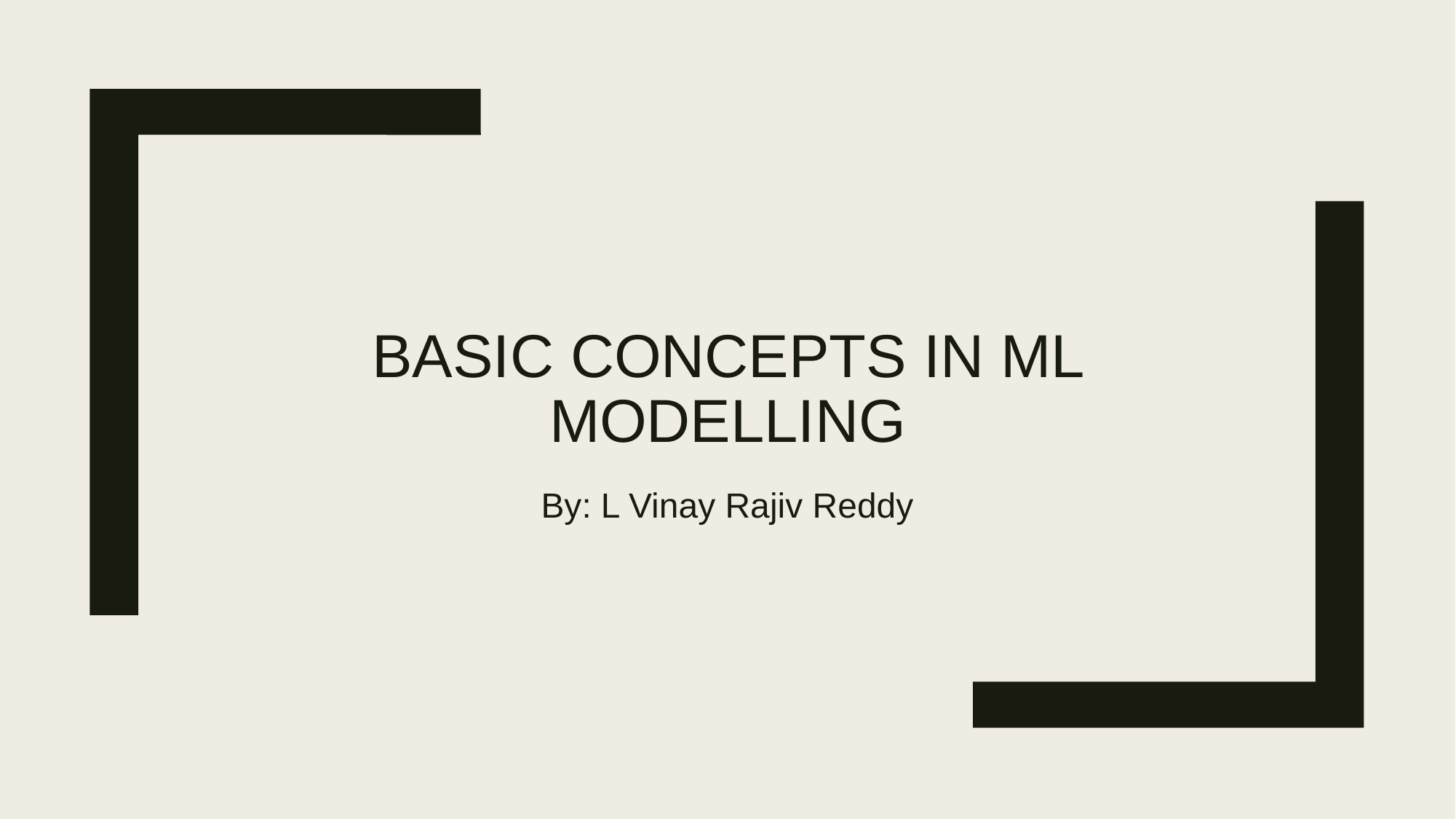

# Basic Concepts in ML modelling
By: L Vinay Rajiv Reddy